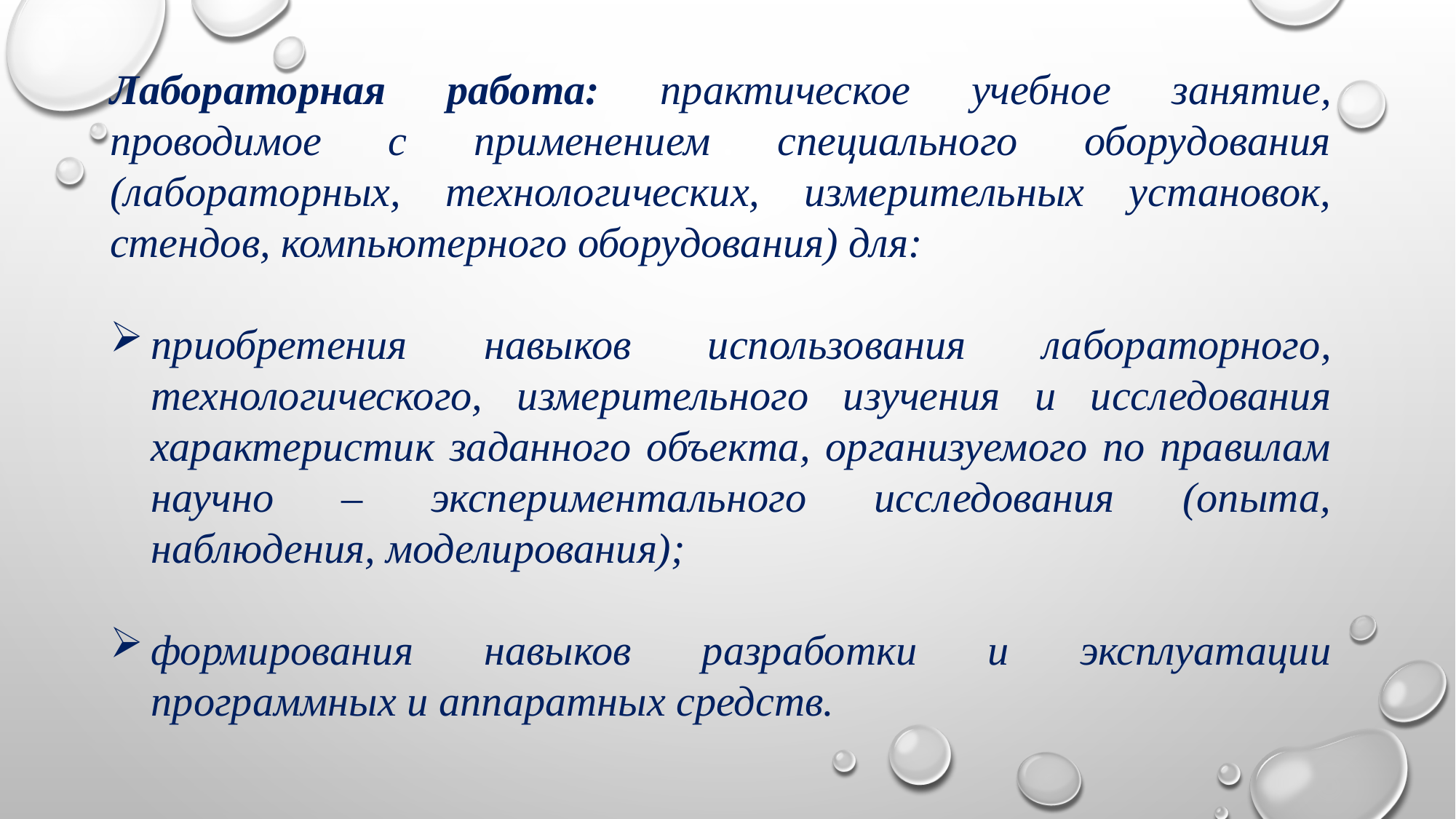

Лабораторная работа: практическое учебное занятие, проводимое с применением специального оборудования (лабораторных, технологических, измерительных установок, стендов, компьютерного оборудования) для:

приобретения навыков использования лабораторного, технологического, измерительного изучения и исследования характеристик заданного объекта, организуемого по правилам научно – экспериментального исследования (опыта, наблюдения, моделирования);

формирования навыков разработки и эксплуатации программных и аппаратных средств.